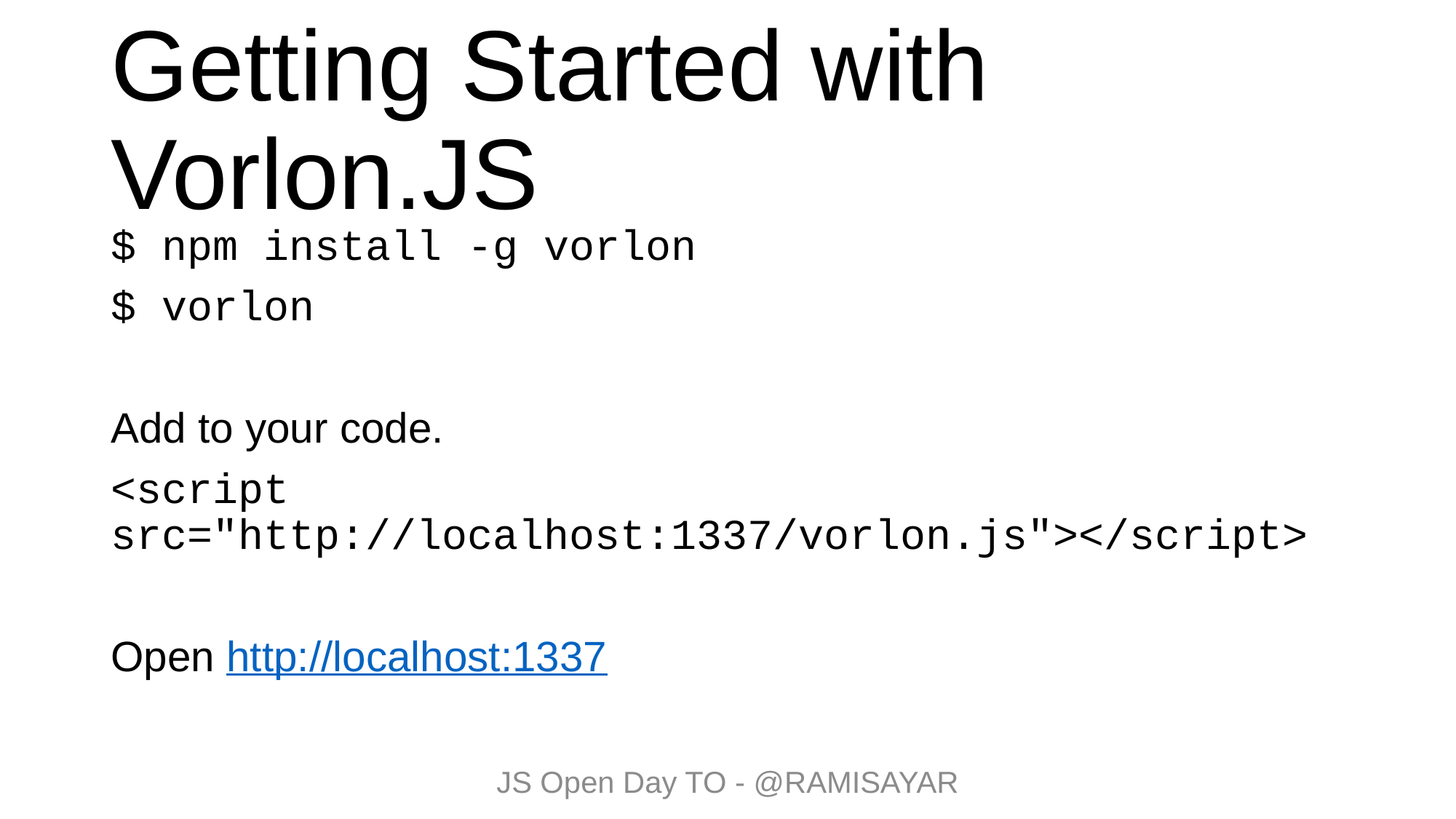

# Getting Started with Vorlon.JS
$ npm install -g vorlon
$ vorlon

Add to your code.
<script src="http://localhost:1337/vorlon.js"></script>

Open http://localhost:1337

JS Open Day TO - @RAMISAYAR